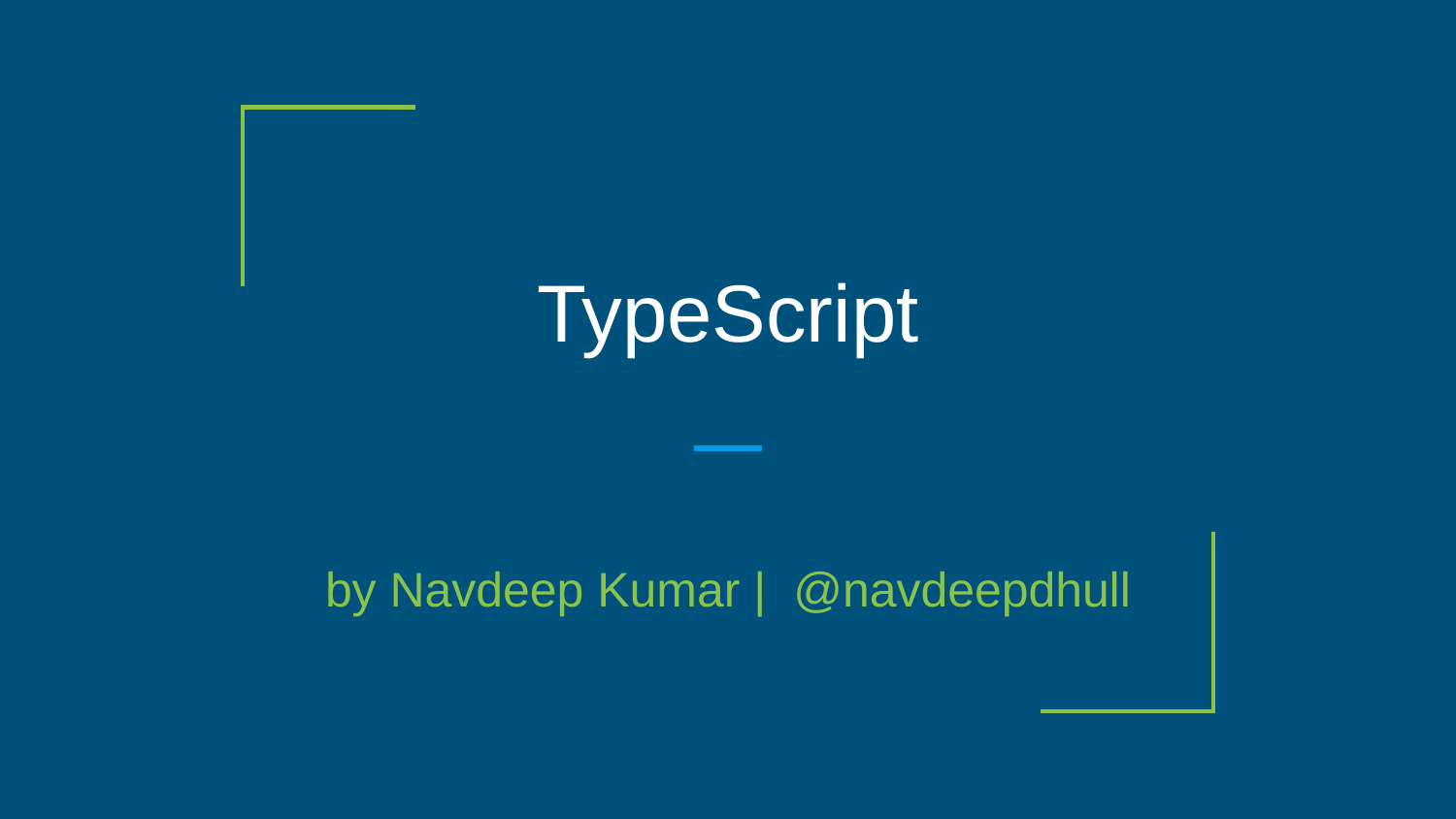

# TypeScript

by Navdeep Kumar |  @navdeepdhull